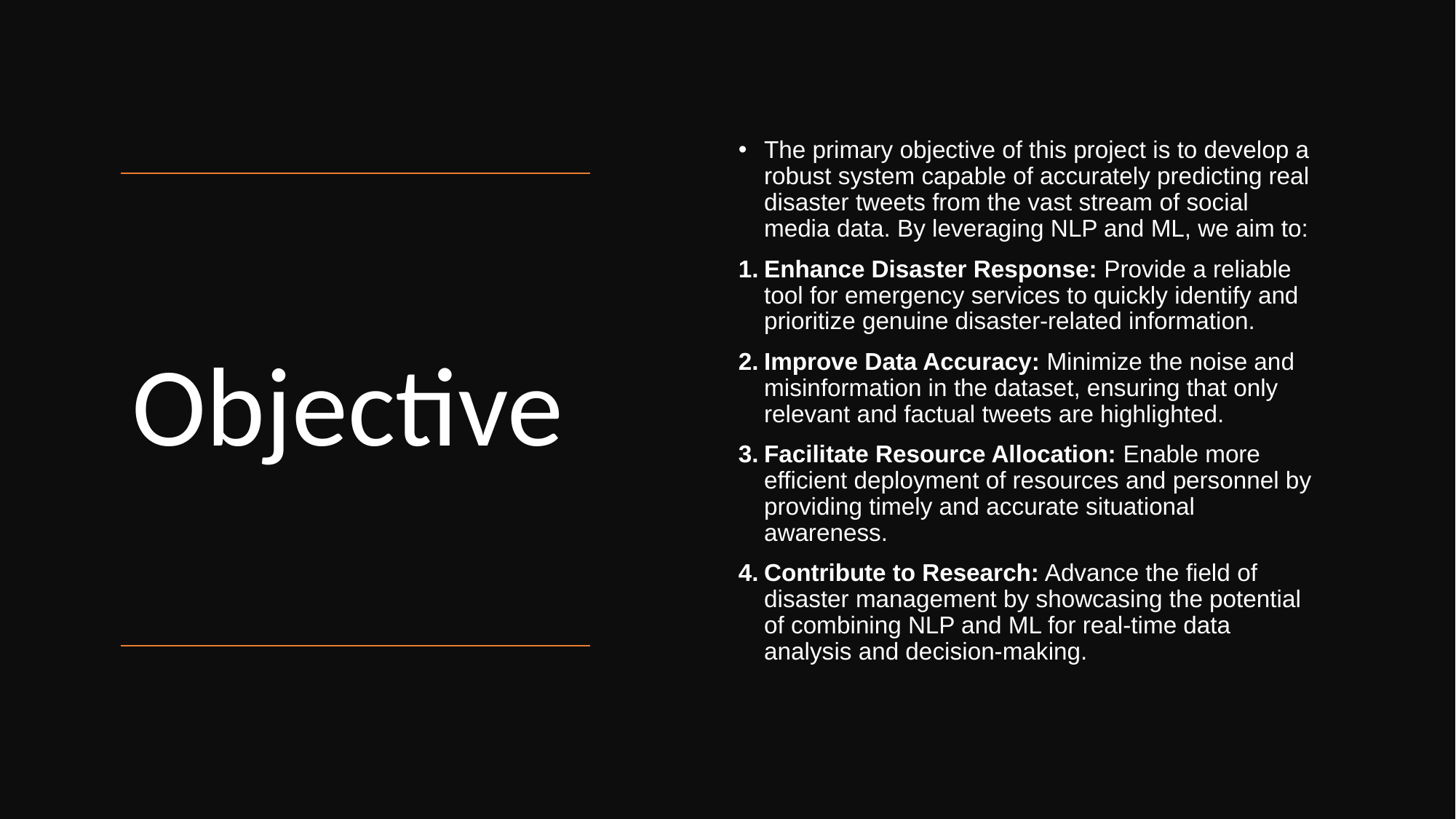

The primary objective of this project is to develop a robust system capable of accurately predicting real disaster tweets from the vast stream of social media data. By leveraging NLP and ML, we aim to:
Enhance Disaster Response: Provide a reliable tool for emergency services to quickly identify and prioritize genuine disaster-related information.
Improve Data Accuracy: Minimize the noise and misinformation in the dataset, ensuring that only relevant and factual tweets are highlighted.
Facilitate Resource Allocation: Enable more efficient deployment of resources and personnel by providing timely and accurate situational awareness.
Contribute to Research: Advance the field of disaster management by showcasing the potential of combining NLP and ML for real-time data analysis and decision-making.

# Objective